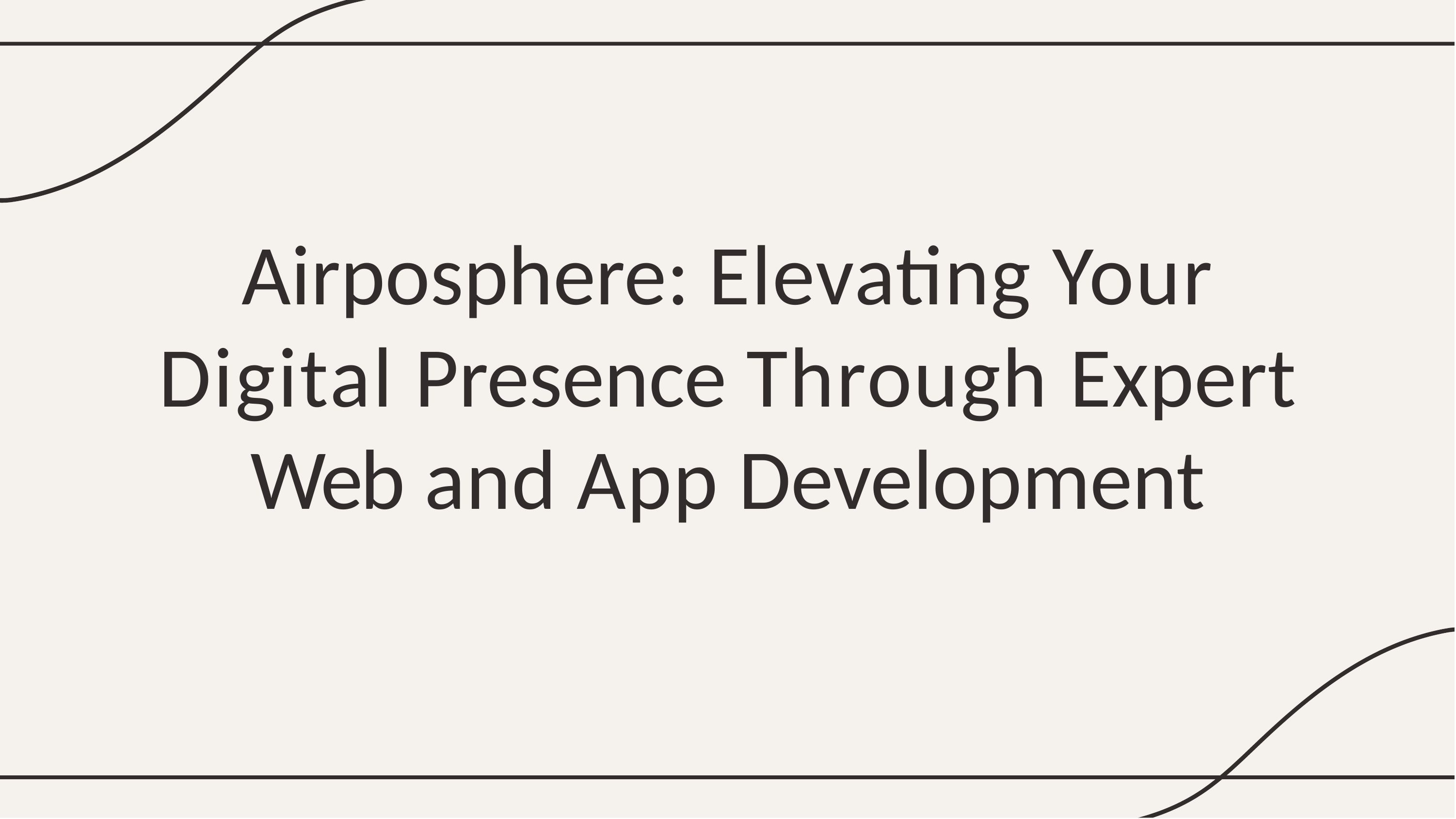

# Airposphere: Elevating Your Digital Presence Through Expert Web and App Development